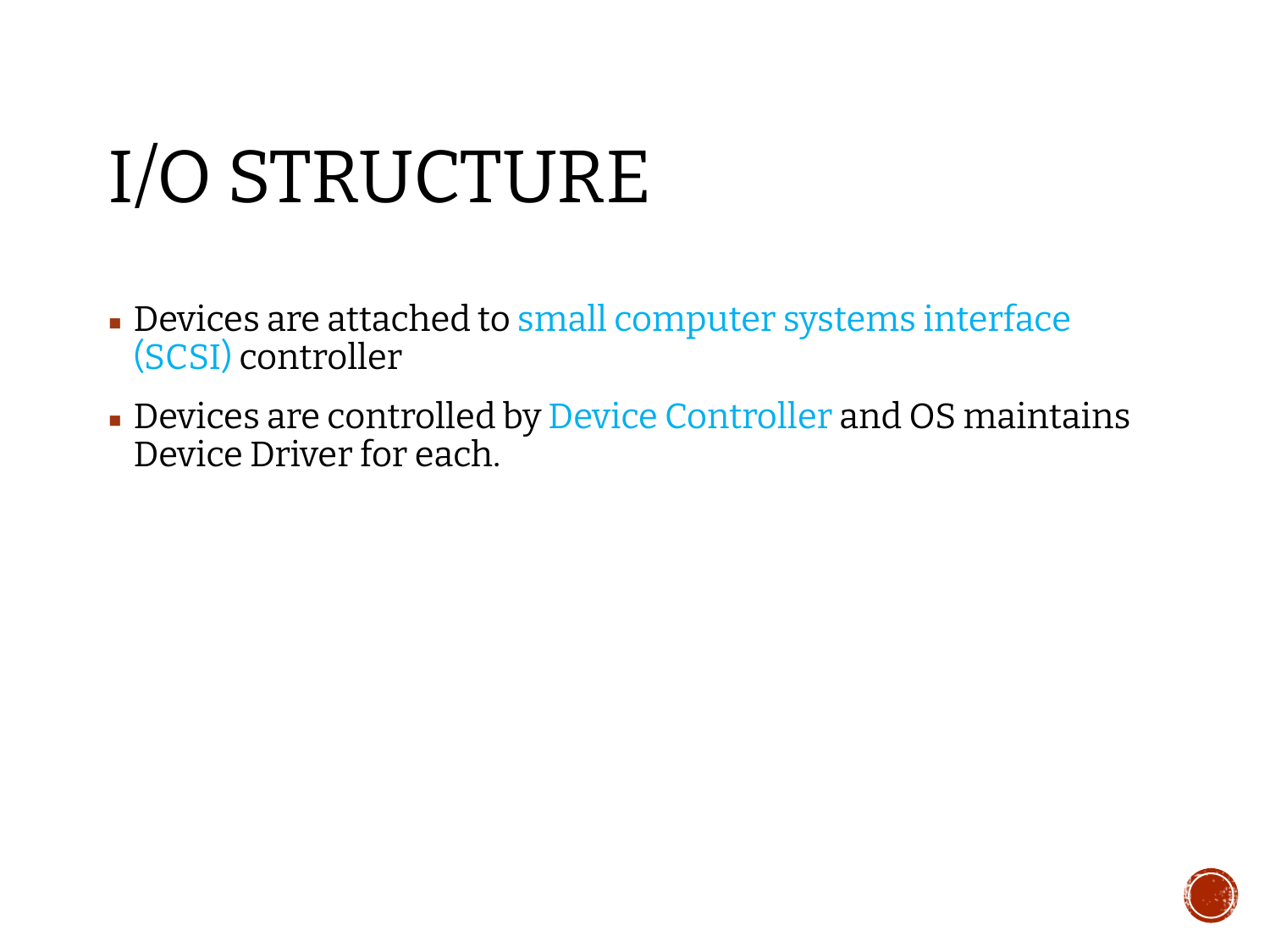

I/O STRUCTURE
Devices are attached to small computer systems interface (SCSI) controller
Devices are controlled by Device Controller and OS maintains Device Driver for each.